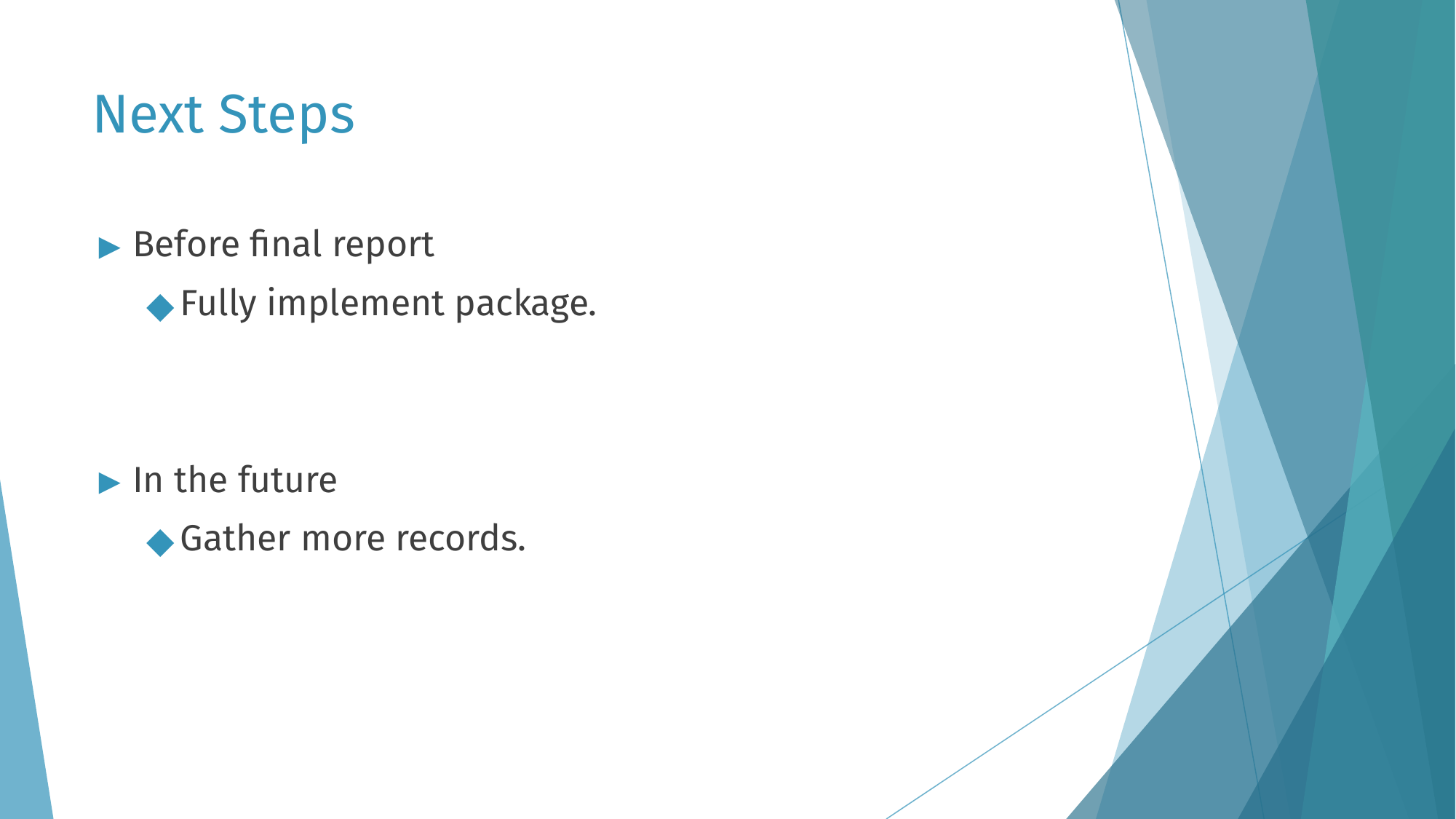

# Next Steps
Before final report
Fully implement package.

In the future
Gather more records.